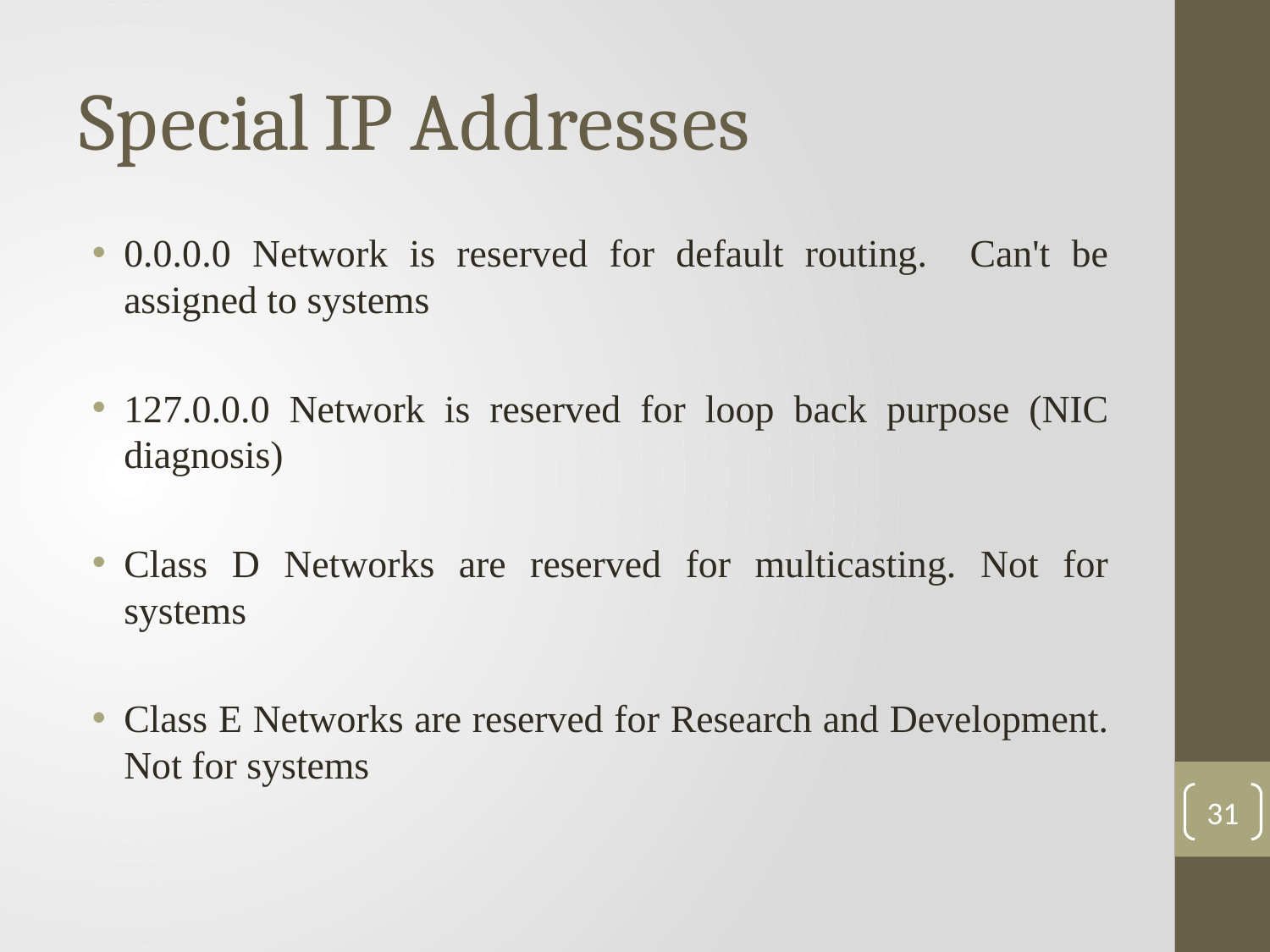

# Special IP Addresses
0.0.0.0 Network is reserved for default routing.  Can't be assigned to systems

127.0.0.0 Network is reserved for loop back purpose (NIC diagnosis)

Class D Networks are reserved for multicasting. Not for systems

Class E Networks are reserved for Research and Development. Not for systems
31